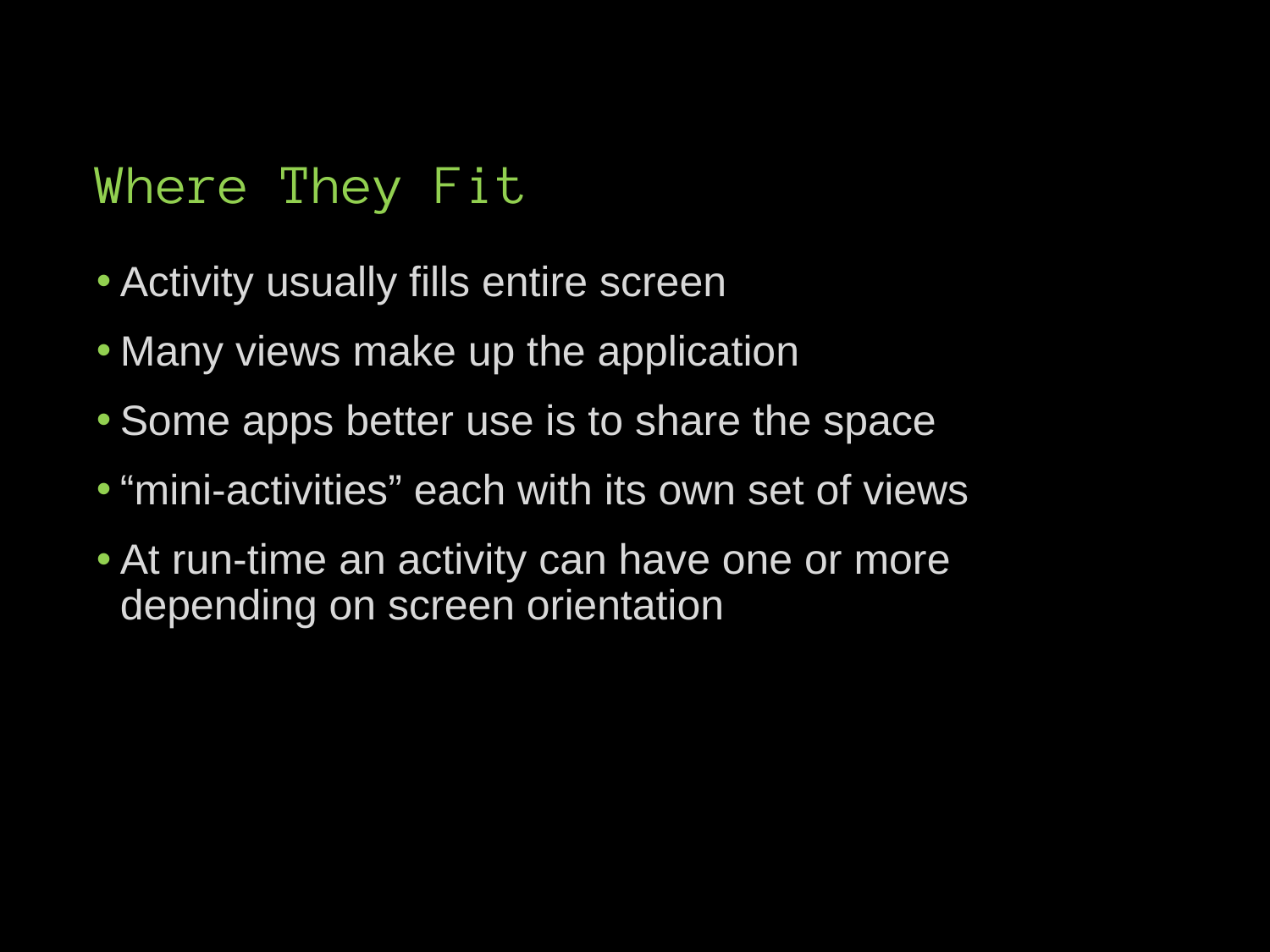

# Where They Fit
Activity usually fills entire screen
Many views make up the application
Some apps better use is to share the space
“mini-activities” each with its own set of views
At run-time an activity can have one or more depending on screen orientation